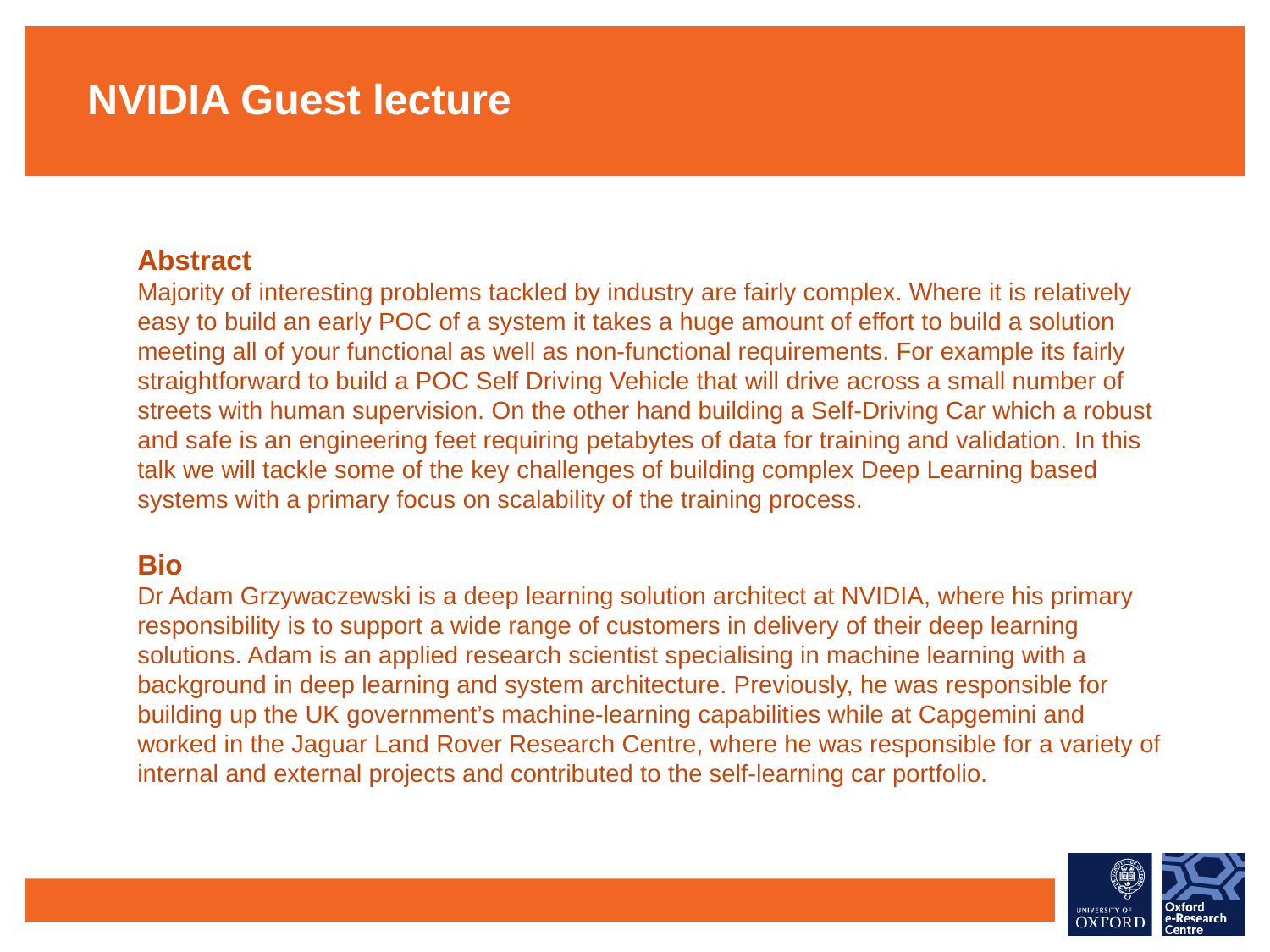

NVIDIA Guest lecture
Abstract
Majority of interesting problems tackled by industry are fairly complex. Where it is relatively easy to build an early POC of a system it takes a huge amount of effort to build a solution meeting all of your functional as well as non-functional requirements. For example its fairly straightforward to build a POC Self Driving Vehicle that will drive across a small number of streets with human supervision. On the other hand building a Self-Driving Car which a robust and safe is an engineering feet requiring petabytes of data for training and validation. In this talk we will tackle some of the key challenges of building complex Deep Learning based systems with a primary focus on scalability of the training process.

Bio
Dr Adam Grzywaczewski is a deep learning solution architect at NVIDIA, where his primary responsibility is to support a wide range of customers in delivery of their deep learning solutions. Adam is an applied research scientist specialising in machine learning with a background in deep learning and system architecture. Previously, he was responsible for building up the UK government’s machine-learning capabilities while at Capgemini and worked in the Jaguar Land Rover Research Centre, where he was responsible for a variety of internal and external projects and contributed to the self-learning car portfolio.